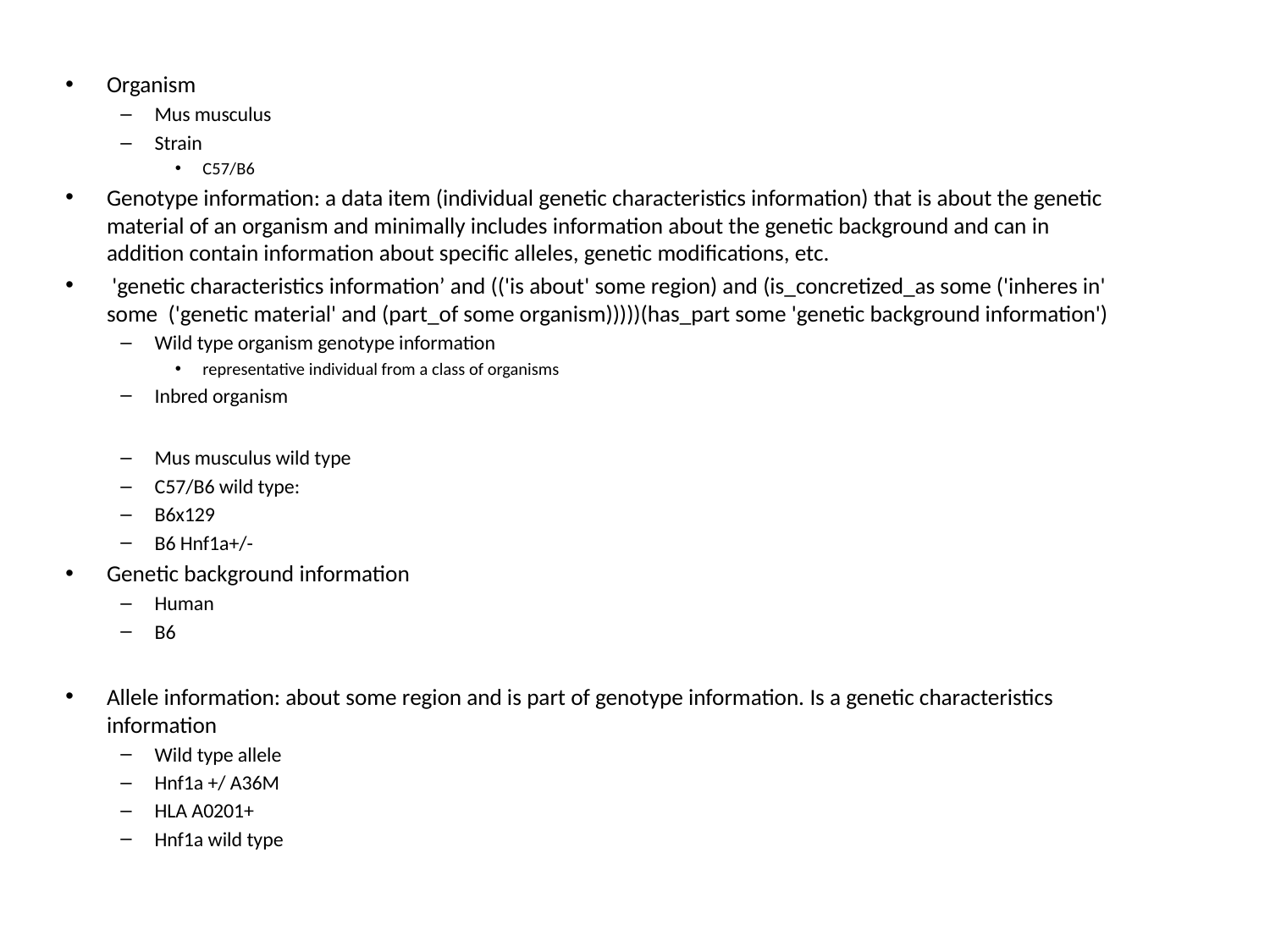

Organism
Mus musculus
Strain
C57/B6
Genotype information: a data item (individual genetic characteristics information) that is about the genetic material of an organism and minimally includes information about the genetic background and can in addition contain information about specific alleles, genetic modifications, etc.
 'genetic characteristics information’ and (('is about' some region) and (is_concretized_as some ('inheres in' some  ('genetic material' and (part_of some organism)))))(has_part some 'genetic background information')
Wild type organism genotype information
representative individual from a class of organisms
Inbred organism

Mus musculus wild type
C57/B6 wild type:
B6x129
B6 Hnf1a+/-
Genetic background information
Human
B6

Allele information: about some region and is part of genotype information. Is a genetic characteristics information
Wild type allele
Hnf1a +/ A36M
HLA A0201+
Hnf1a wild type